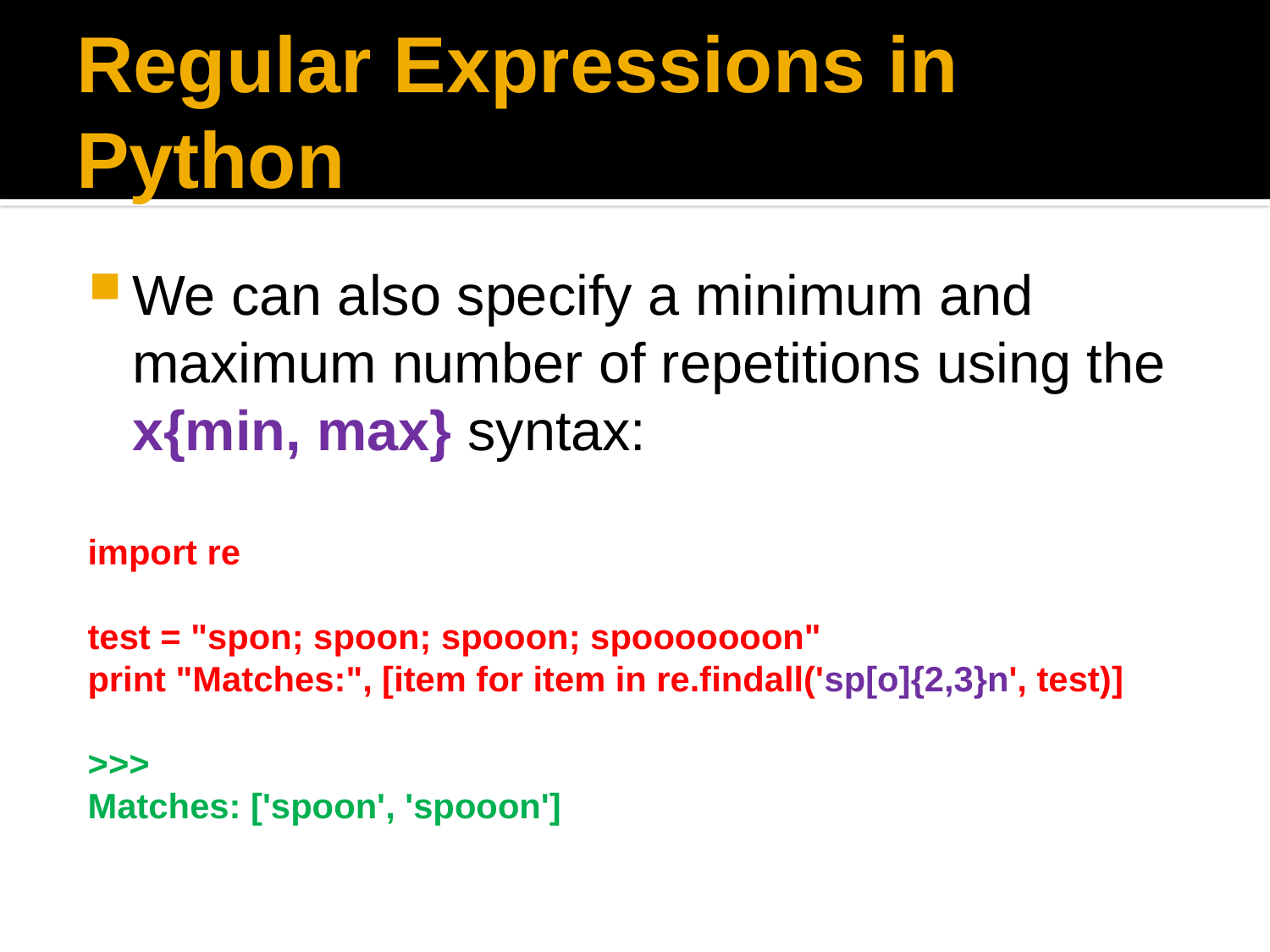

# Regular Expressions in Python
We can also specify a minimum and maximum number of repetitions using the x{min, max} syntax:

import re

test = "spon; spoon; spooon; spooooooon"
print "Matches:", [item for item in re.findall('sp[o]{2,3}n', test)]

>>>
Matches: ['spoon', 'spooon']